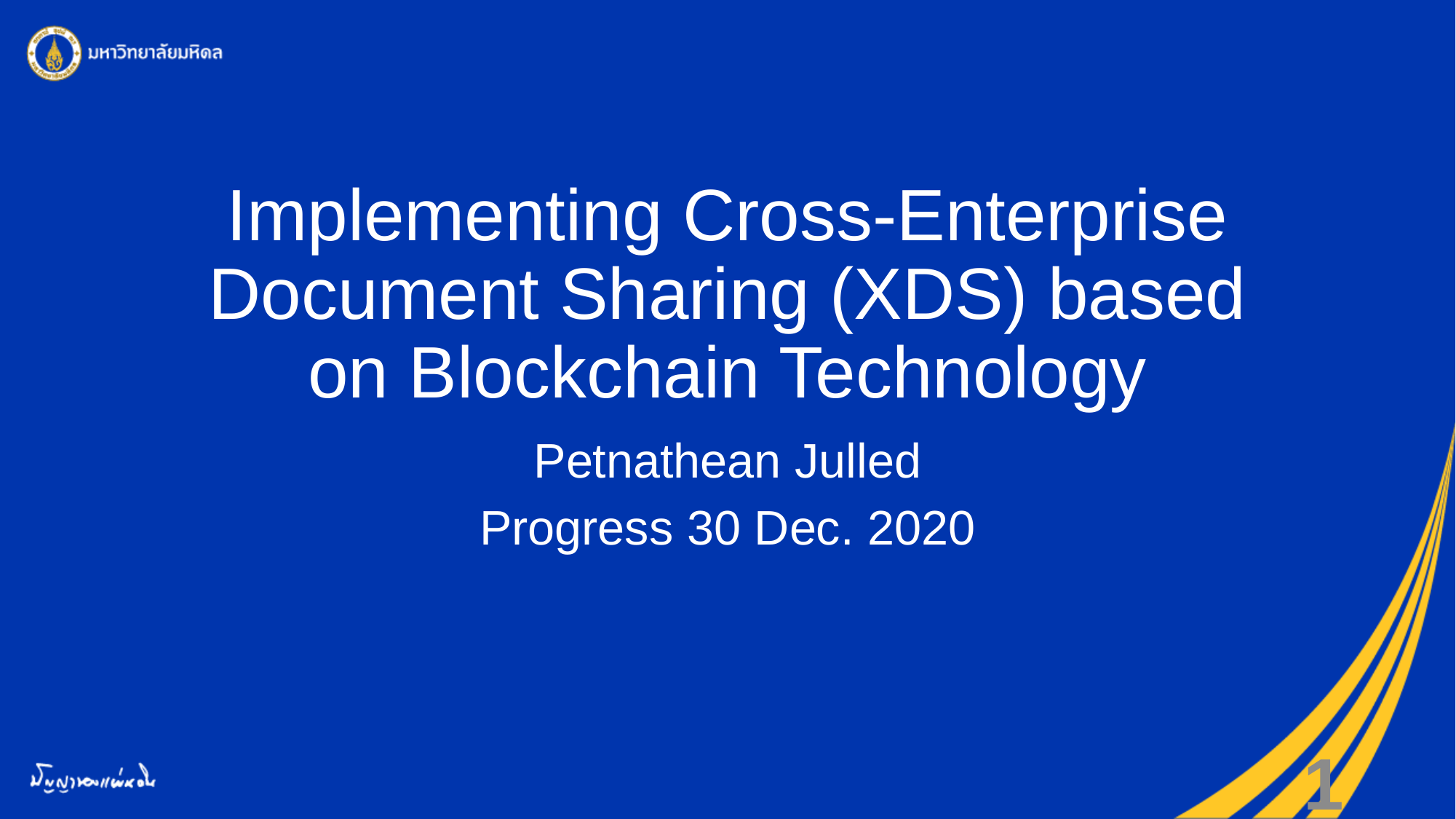

# Implementing Cross-Enterprise Document Sharing (XDS) based on Blockchain Technology
Petnathean Julled
Progress 30 Dec. 2020
1